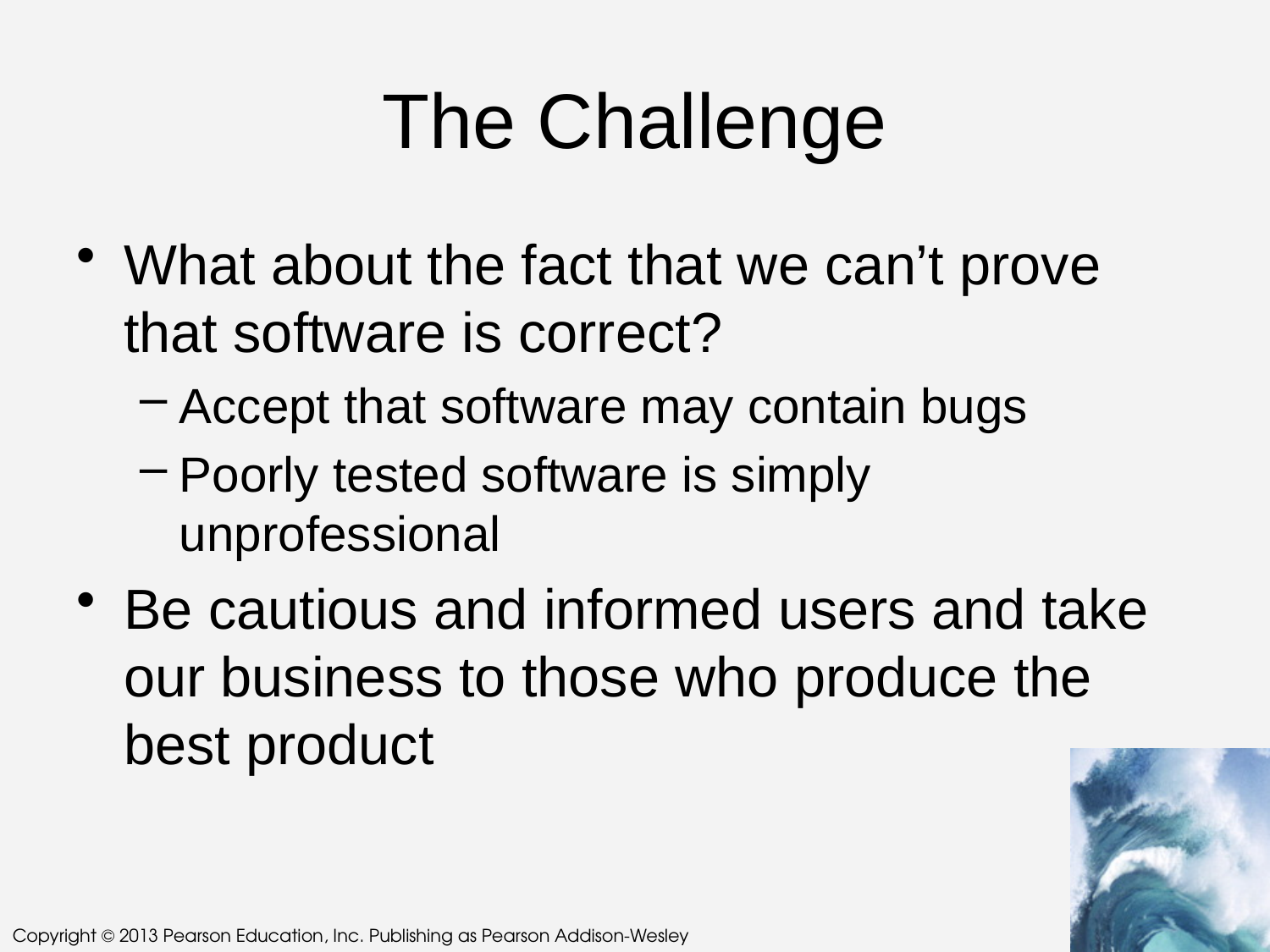

# The Challenge
What about the fact that we can’t prove that software is correct?
Accept that software may contain bugs
Poorly tested software is simply unprofessional
Be cautious and informed users and take our business to those who produce the best product